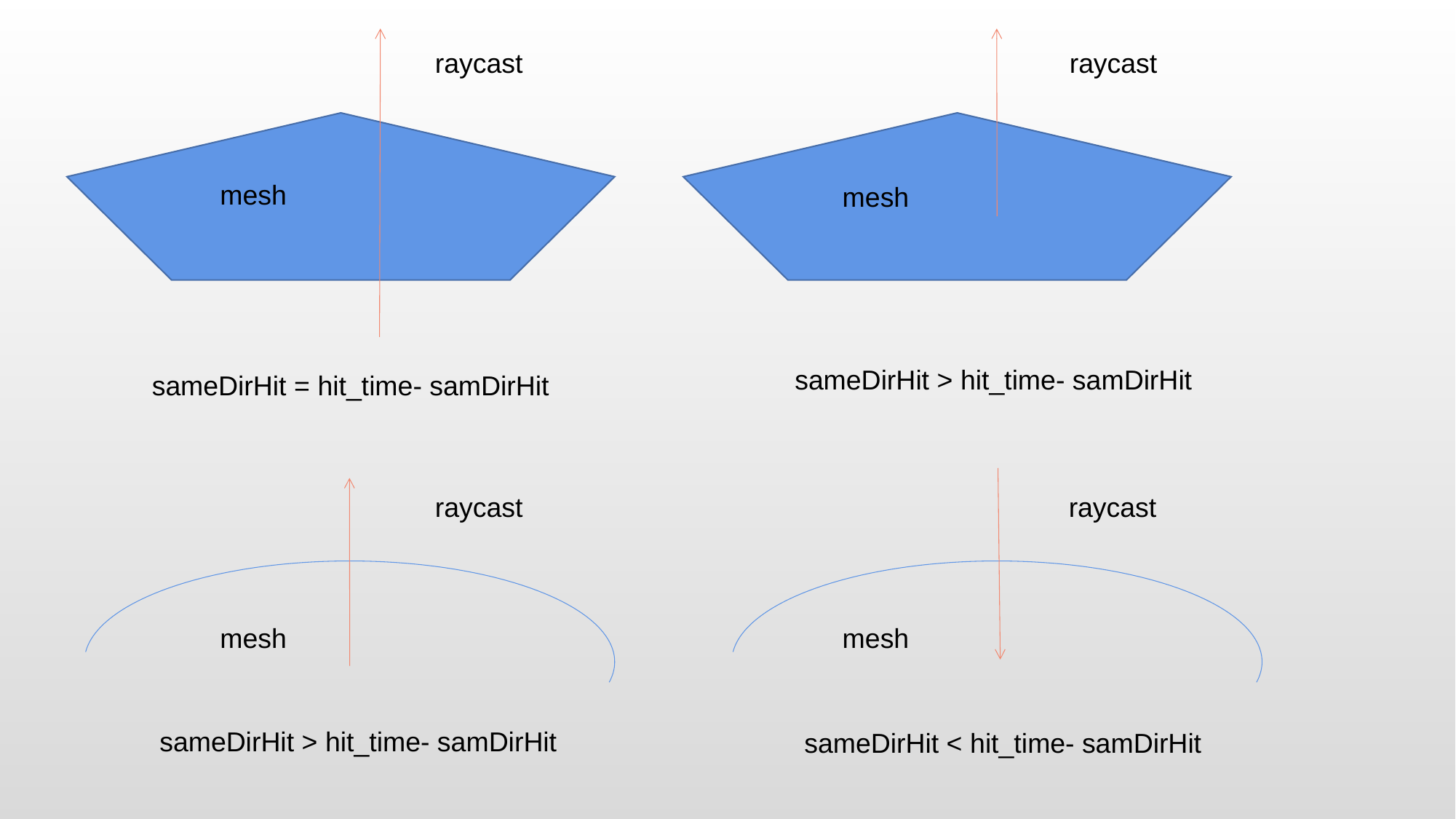

raycast
raycast

mesh
mesh
sameDirHit > hit_time- samDirHit
sameDirHit = hit_time- samDirHit

raycast
raycast

mesh
mesh
sameDirHit > hit_time- samDirHit
sameDirHit < hit_time- samDirHit